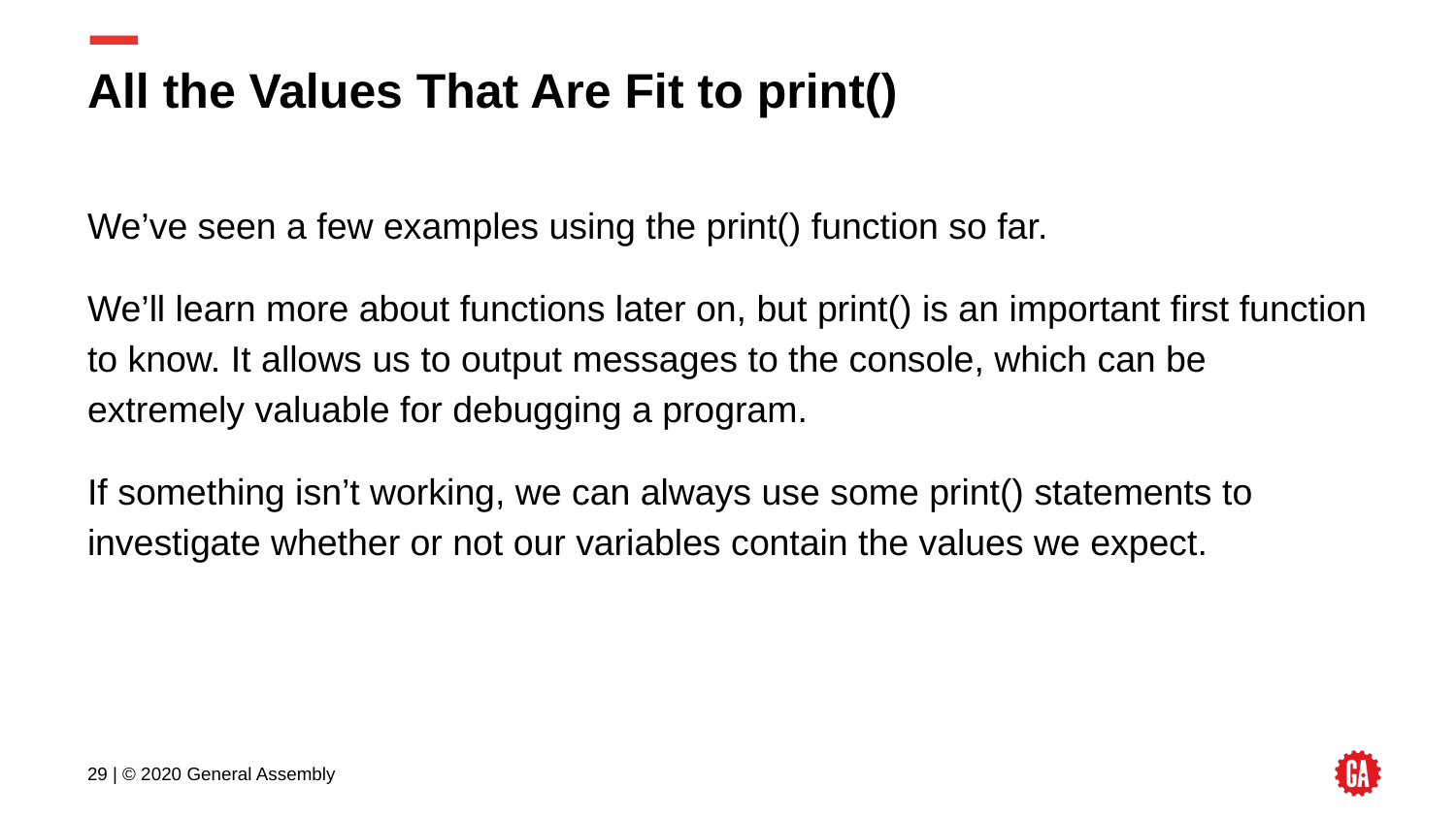

# All the Values That Are Fit to print()
We’ve seen a few examples using the print() function so far.
We’ll learn more about functions later on, but print() is an important first function to know. It allows us to output messages to the console, which can be extremely valuable for debugging a program.
If something isn’t working, we can always use some print() statements to investigate whether or not our variables contain the values we expect.
29 | © 2020 General Assembly